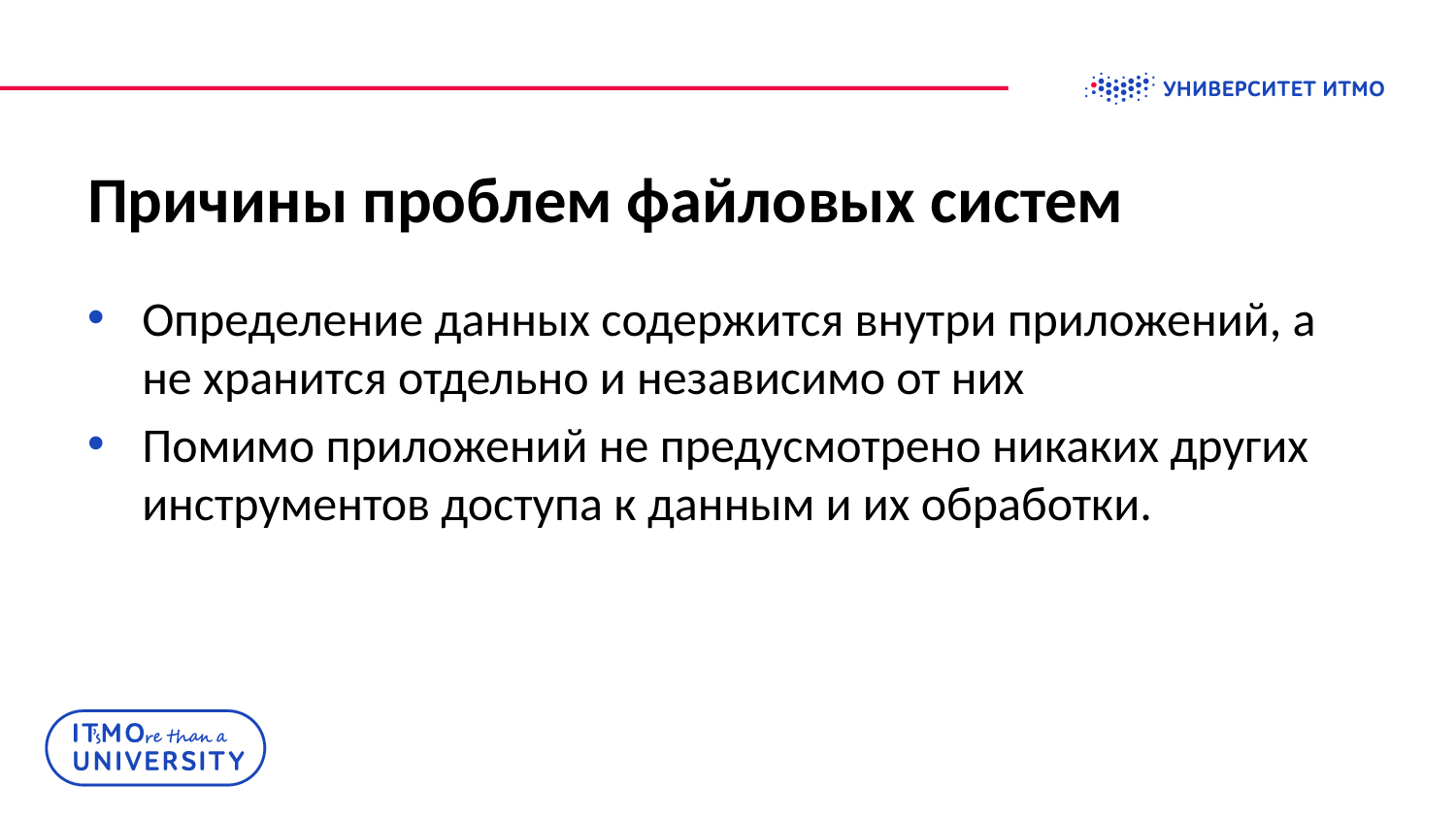

# Причины проблем файловых систем
Определение данных содержится внутри приложений, а не хранится отдельно и независимо от них
Помимо приложений не предусмотрено никаких других инструментов доступа к данным и их обработки.